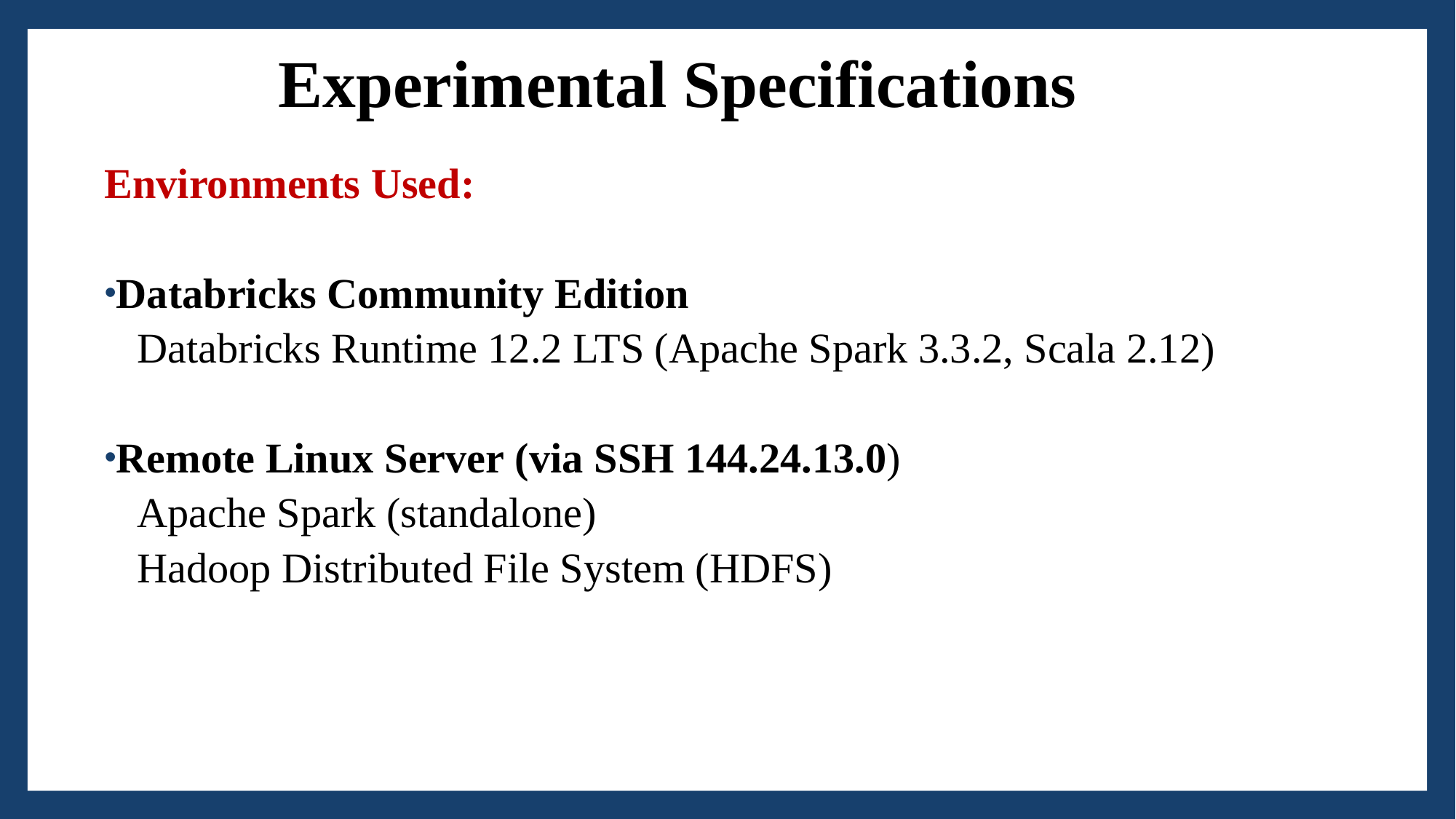

# Experimental Specifications

Environments Used:

Databricks Community Edition
Databricks Runtime 12.2 LTS (Apache Spark 3.3.2, Scala 2.12)

Remote Linux Server (via SSH 144.24.13.0)
Apache Spark (standalone)
Hadoop Distributed File System (HDFS)